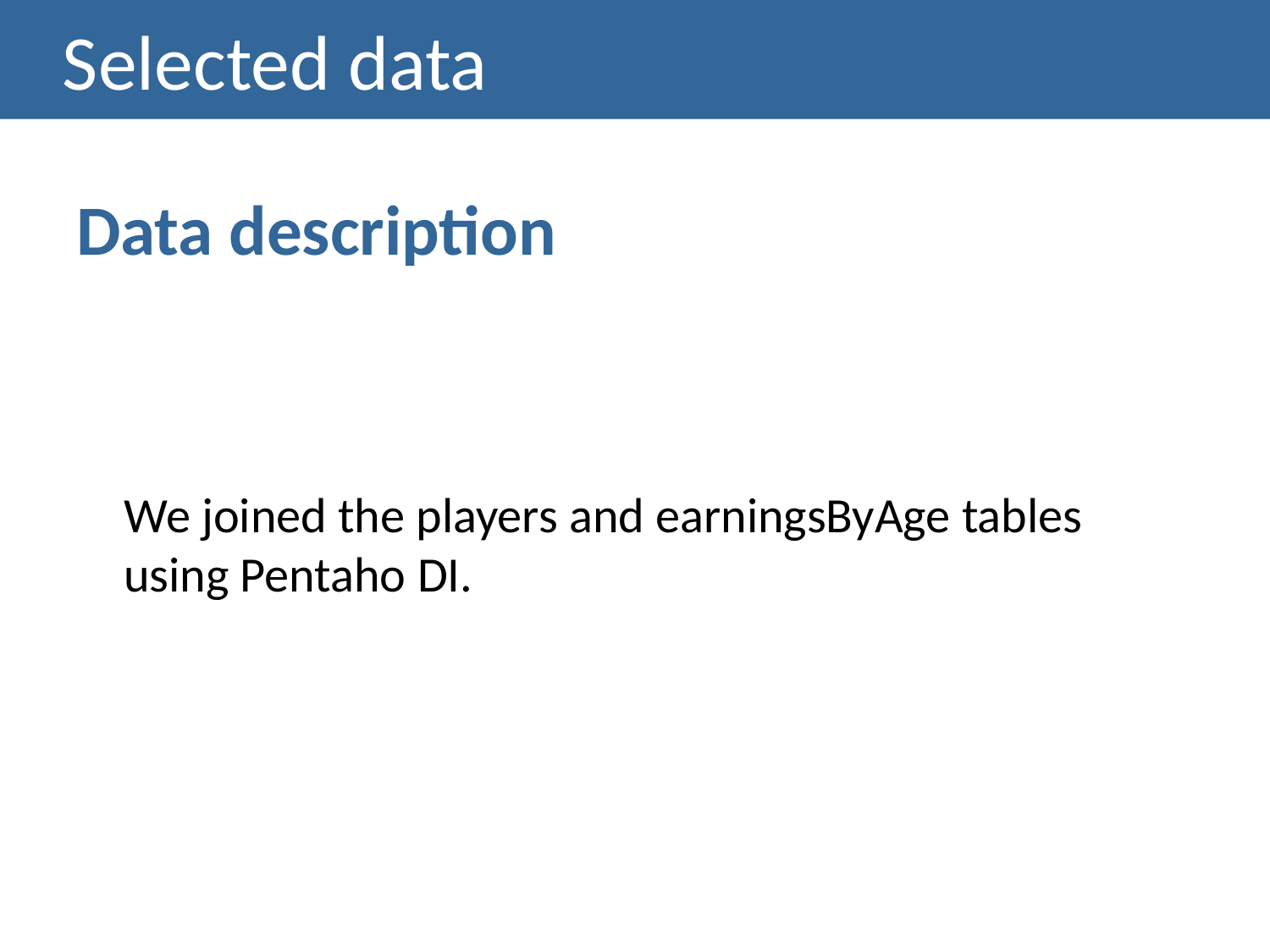

# Selected data
Data description

	We joined the players and earningsByAge tables using Pentaho DI.